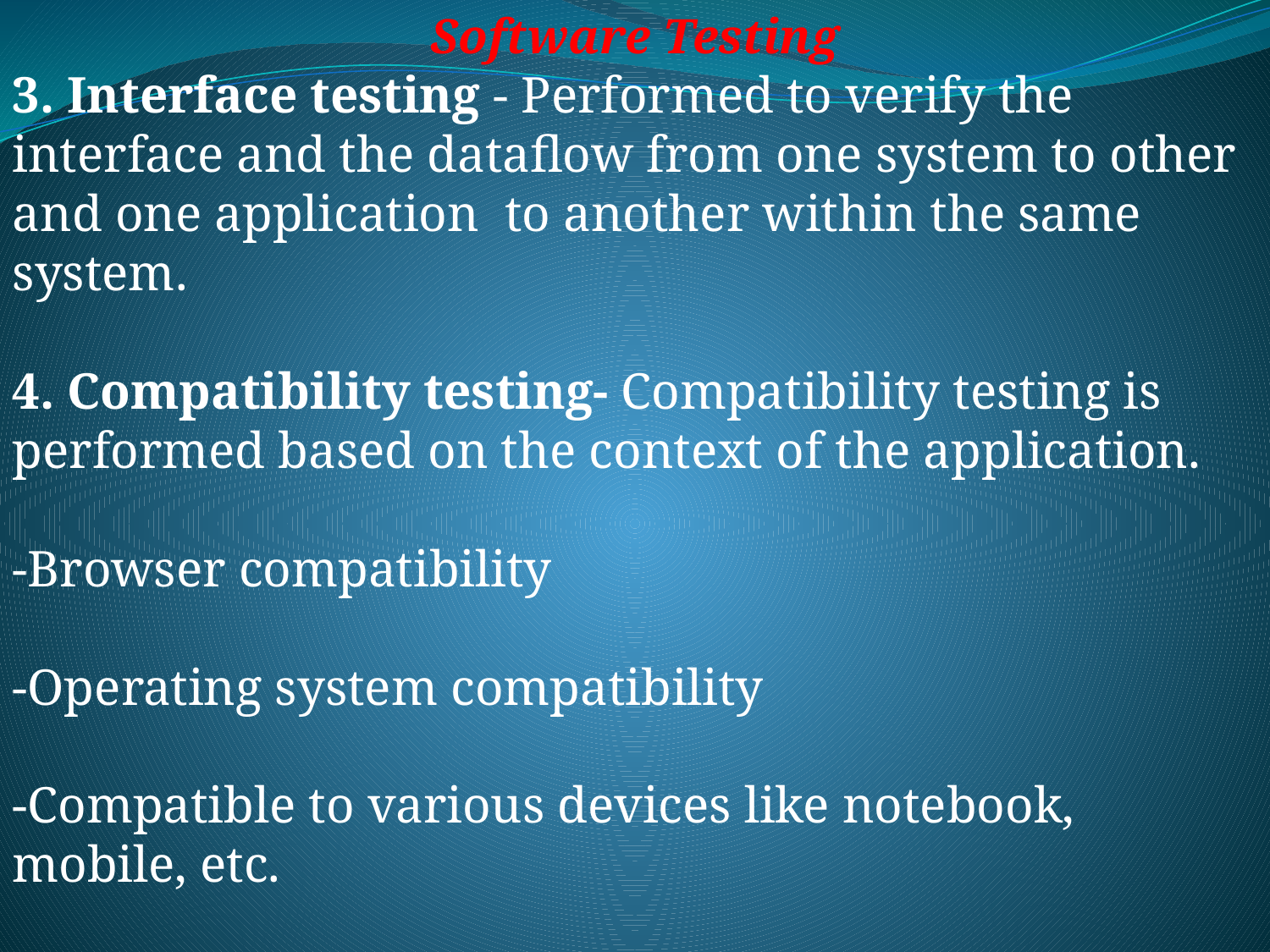

Software Testing
3. Interface testing - Performed to verify the interface and the dataflow from one system to other  and one application  to another within the same system.
4. Compatibility testing- Compatibility testing is performed based on the context of the application.
-Browser compatibility
-Operating system compatibility
-Compatible to various devices like notebook, mobile, etc.